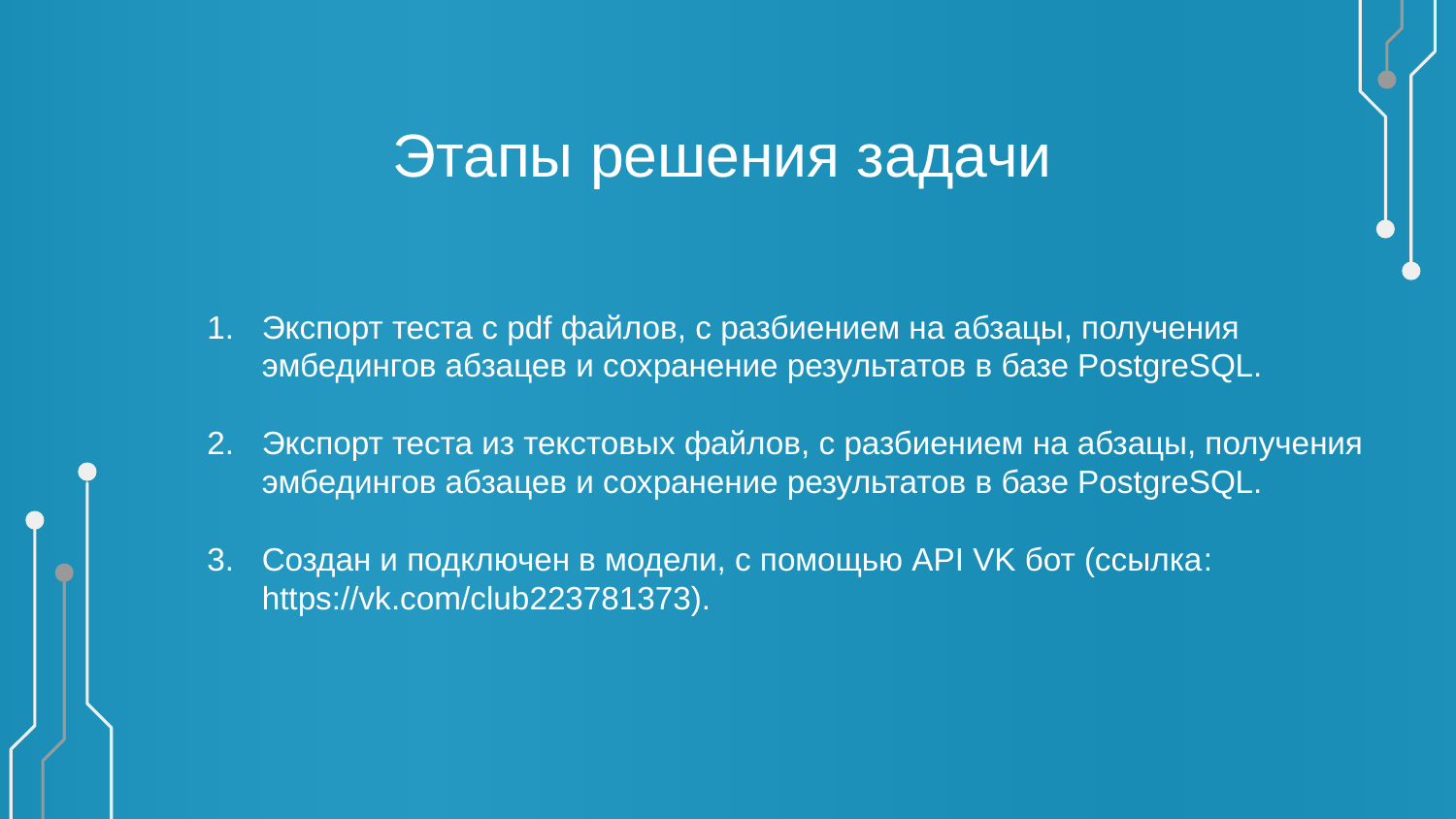

# Этапы решения задачи
Экспорт теста с pdf файлов, с разбиением на абзацы, получения эмбедингов абзацев и сохранение результатов в базе PostgreSQL.

Экспорт теста из текстовых файлов, с разбиением на абзацы, получения эмбедингов абзацев и сохранение результатов в базе PostgreSQL.

Создан и подключен в модели, с помощью API VK бот (ссылка: https://vk.com/club223781373).